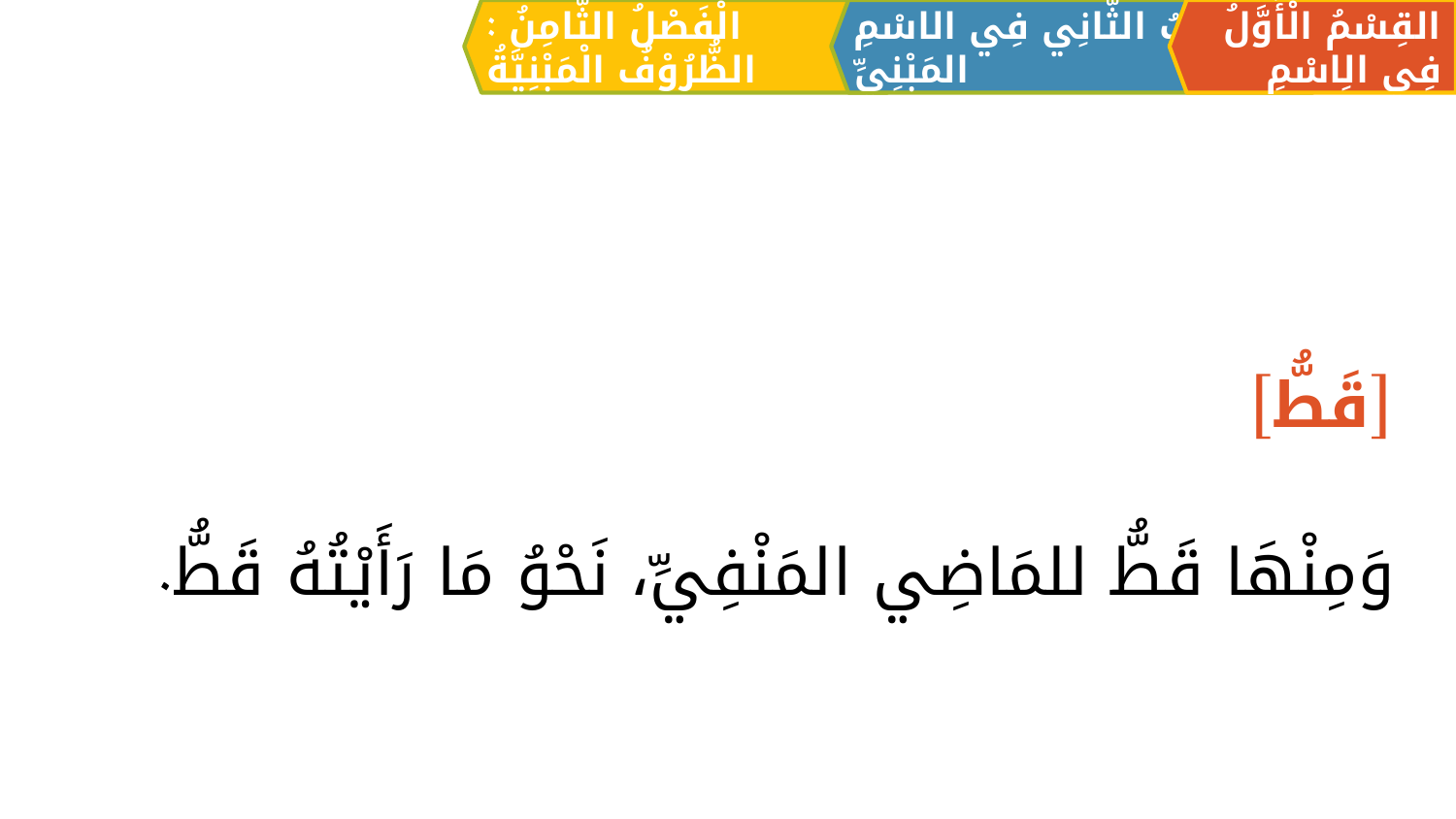

الْفَصْلُ الثَّامِنُ : الظُّرُوْفُ الْمَبْنِيَّةُ
القِسْمُ الْأَوَّلُ فِي الِاسْمِ
اَلبَابُ الثَّانِي فِي الاسْمِ المَبْنِيِّ
[قَطُّ]
وَمِنْهَا قَطُّ للمَاضِي المَنْفِيِّ، نَحْوُ مَا رَأَيْتُهُ قَطُّ.